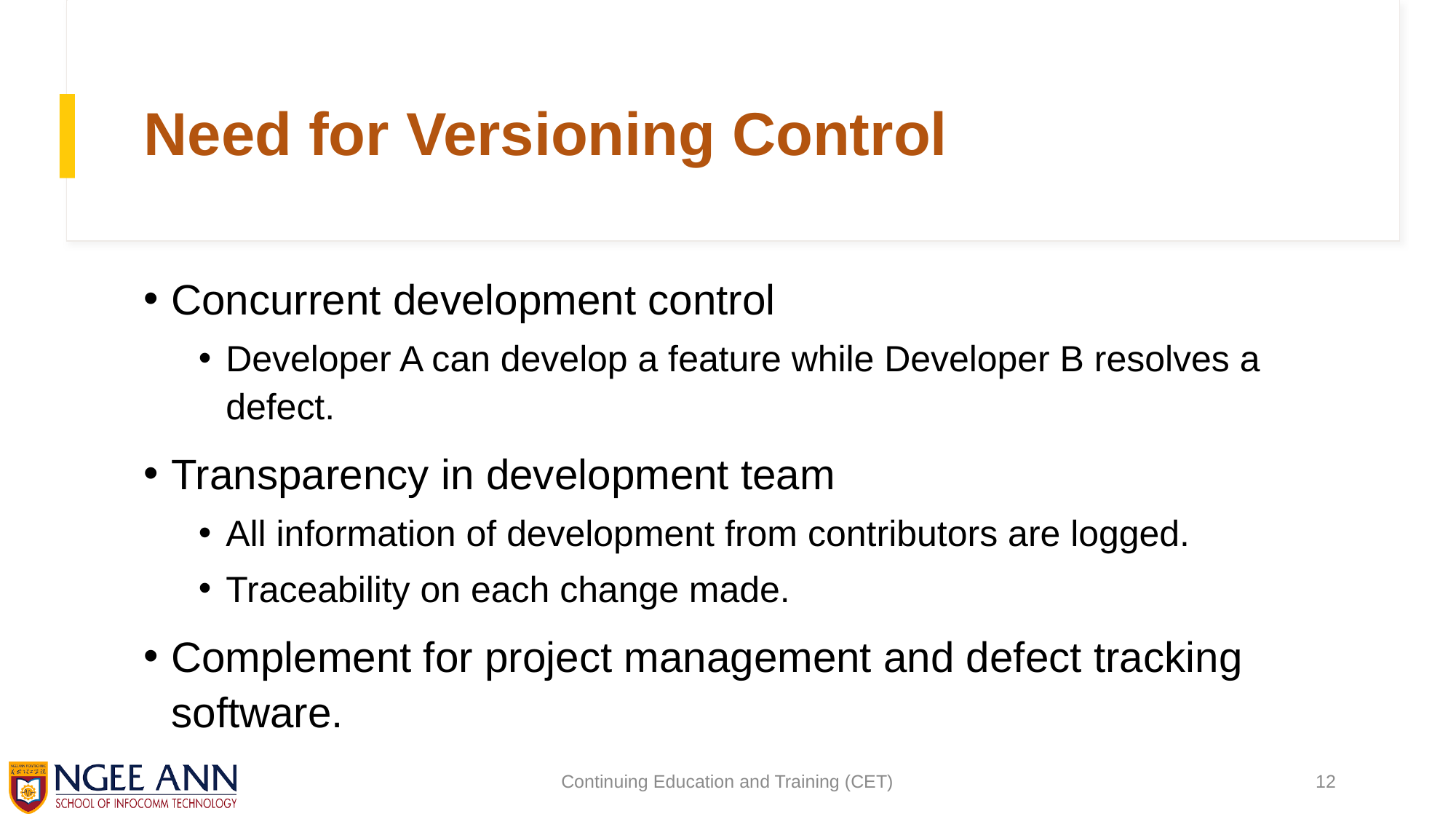

# Need for Versioning Control
Concurrent development control
Developer A can develop a feature while Developer B resolves a defect.
Transparency in development team
All information of development from contributors are logged.
Traceability on each change made.
Complement for project management and defect tracking software.

Continuing Education and Training (CET)
12